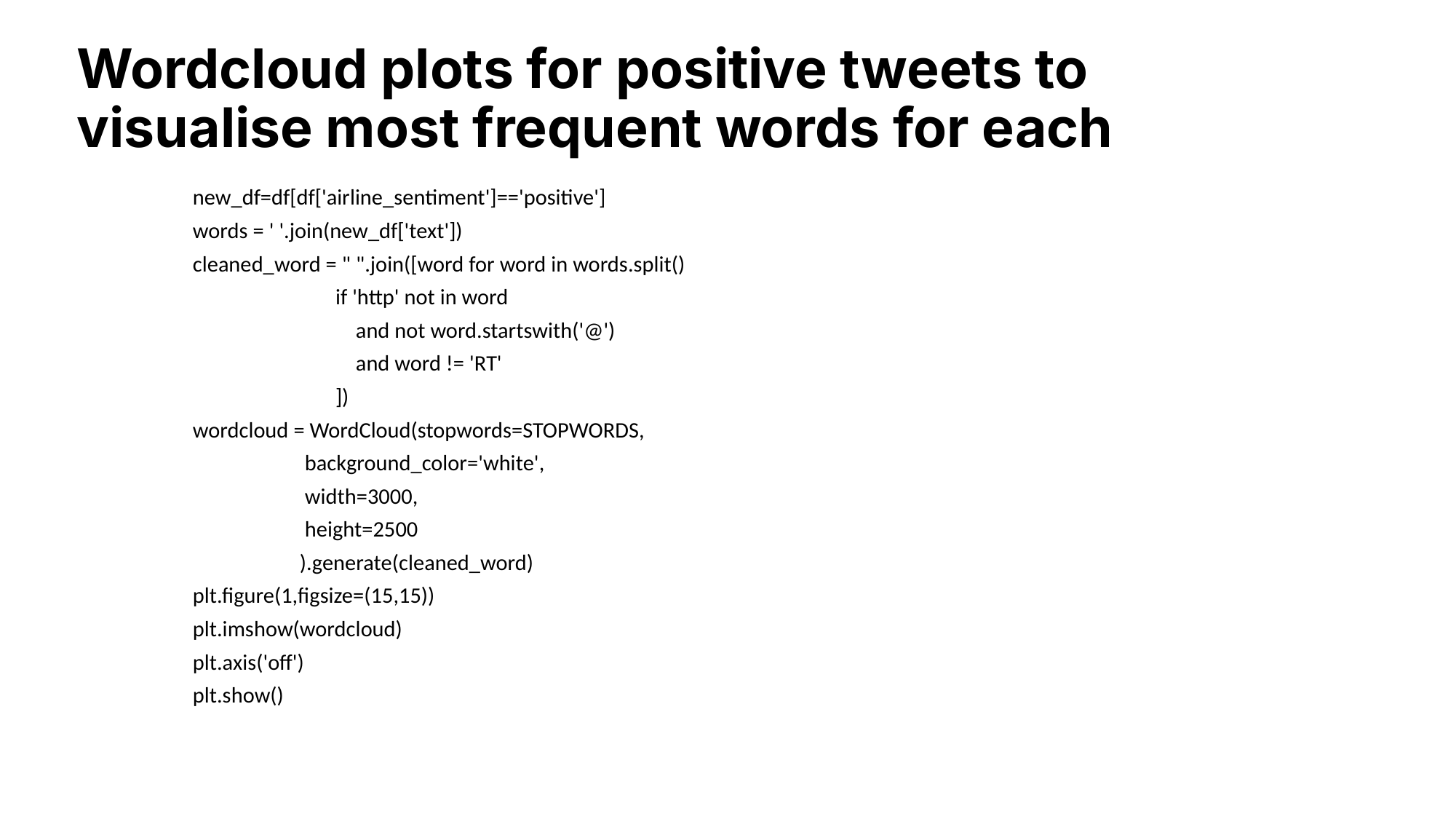

# Wordcloud plots for positive tweets to visualise most frequent words for each
new_df=df[df['airline_sentiment']=='positive']
words = ' '.join(new_df['text'])
cleaned_word = " ".join([word for word in words.split()
                            if 'http' not in word
                                and not word.startswith('@')
                                and word != 'RT'
                            ])
wordcloud = WordCloud(stopwords=STOPWORDS,
                      background_color='white',
                      width=3000,
                      height=2500
                     ).generate(cleaned_word)
plt.figure(1,figsize=(15,15))
plt.imshow(wordcloud)
plt.axis('off')
plt.show()